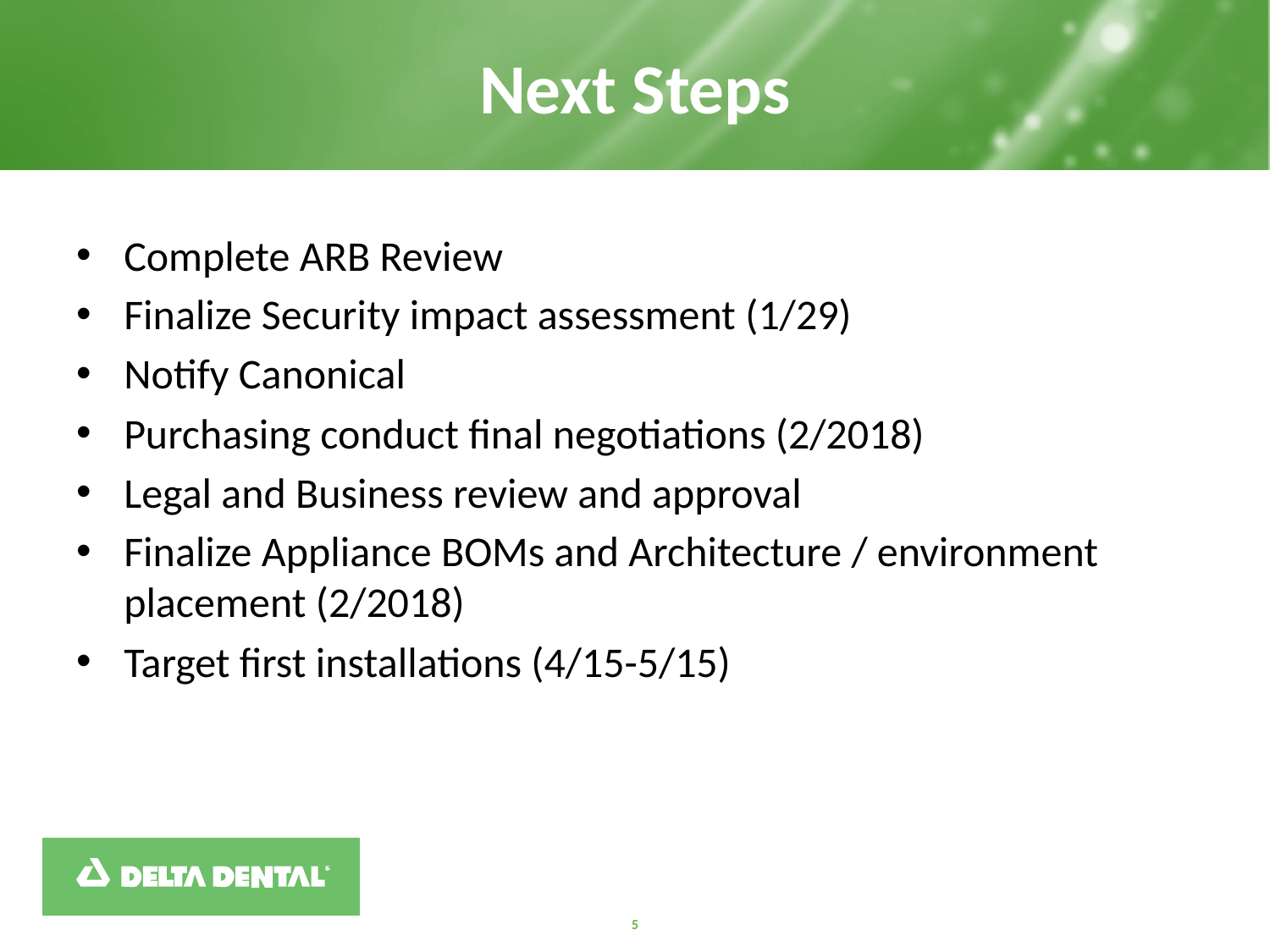

# Next Steps
Complete ARB Review
Finalize Security impact assessment (1/29)
Notify Canonical
Purchasing conduct final negotiations (2/2018)
Legal and Business review and approval
Finalize Appliance BOMs and Architecture / environment placement (2/2018)
Target first installations (4/15-5/15)